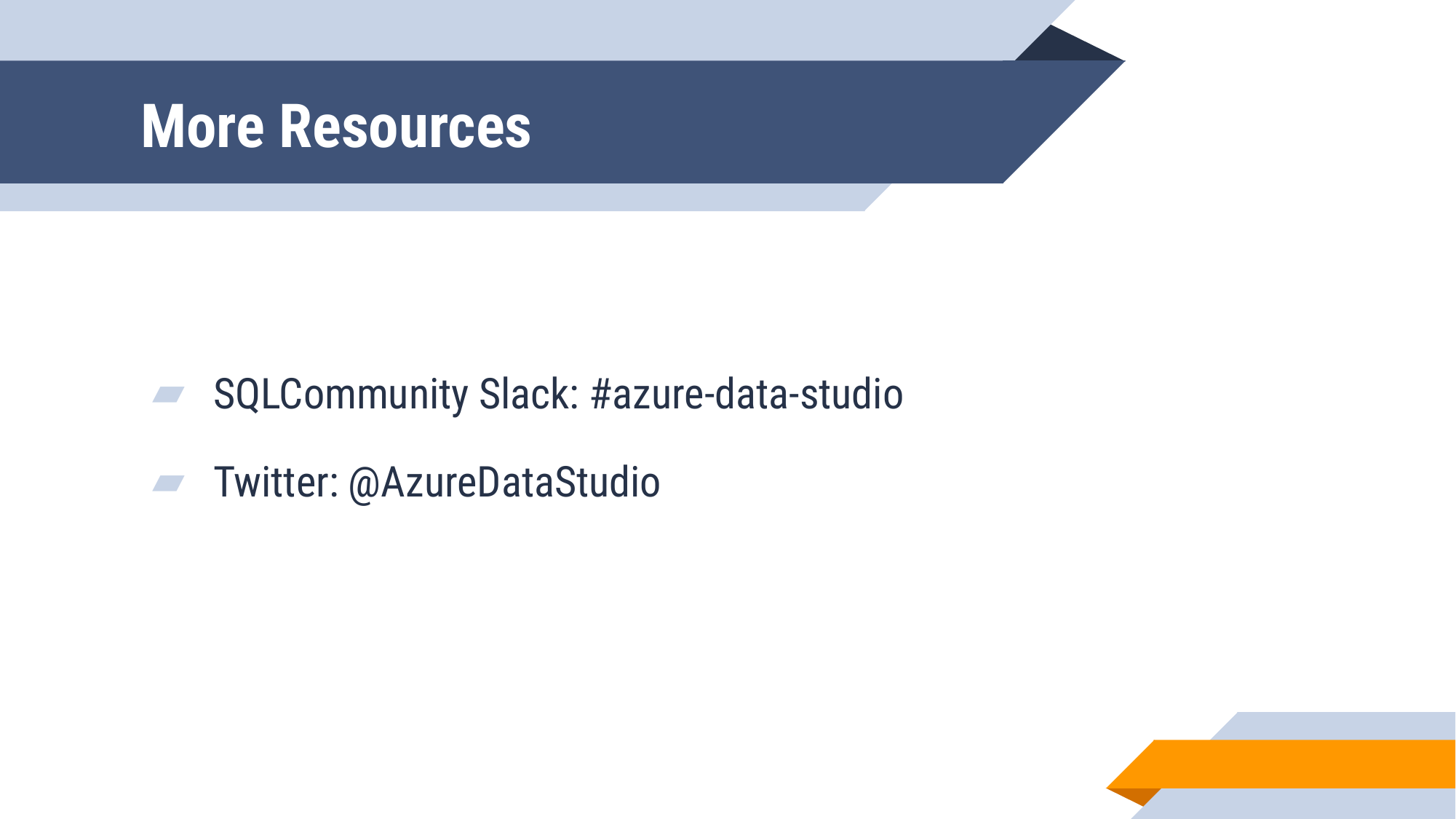

# More Resources
SQLCommunity Slack: #azure-data-studio
Twitter: @AzureDataStudio